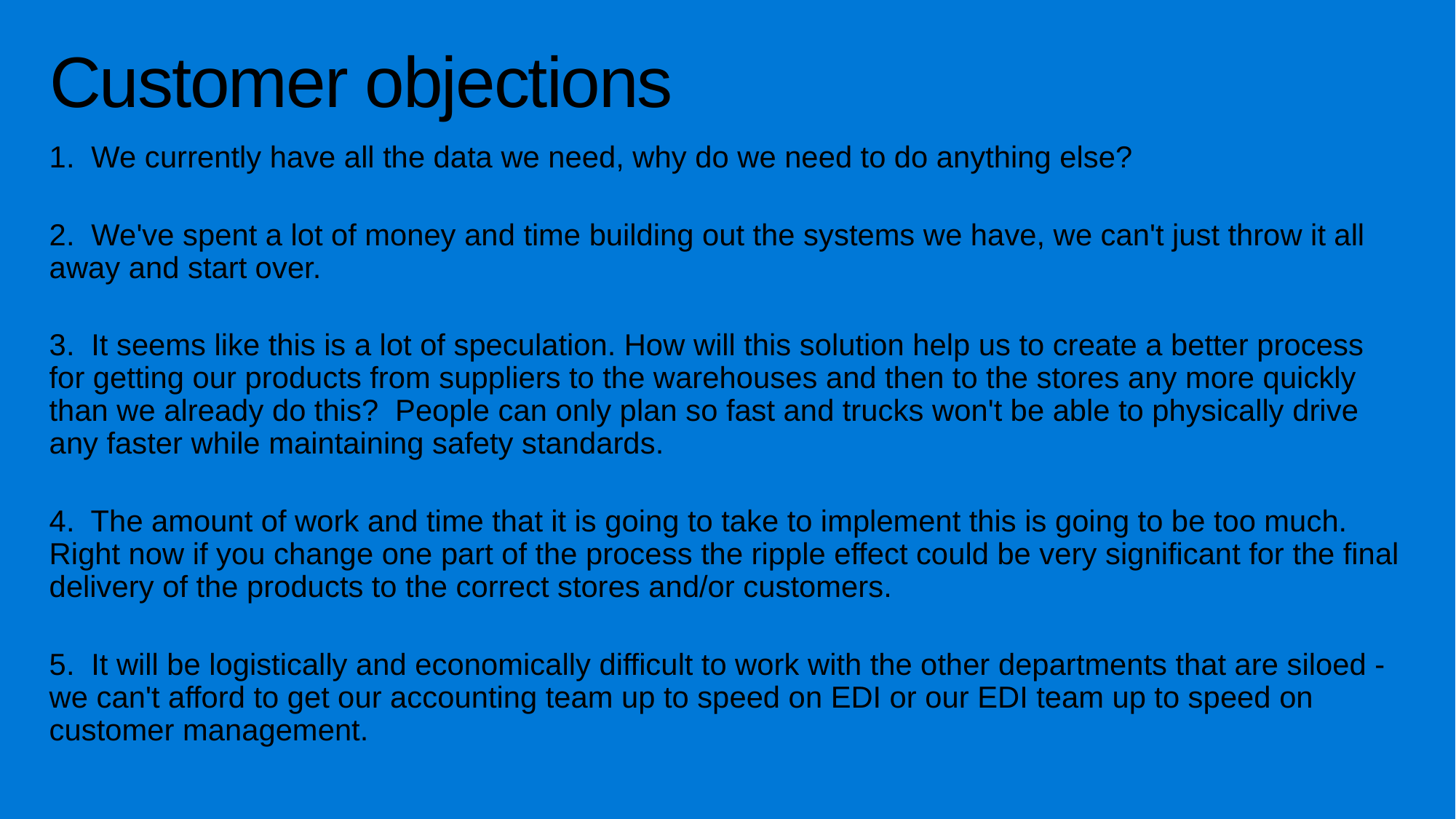

# Customer objections
1.  We currently have all the data we need, why do we need to do anything else?

2.  We've spent a lot of money and time building out the systems we have, we can't just throw it all away and start over.

3.  It seems like this is a lot of speculation. How will this solution help us to create a better process for getting our products from suppliers to the warehouses and then to the stores any more quickly than we already do this?  People can only plan so fast and trucks won't be able to physically drive any faster while maintaining safety standards.

4.  The amount of work and time that it is going to take to implement this is going to be too much.  Right now if you change one part of the process the ripple effect could be very significant for the final delivery of the products to the correct stores and/or customers.

5.  It will be logistically and economically difficult to work with the other departments that are siloed - we can't afford to get our accounting team up to speed on EDI or our EDI team up to speed on customer management.